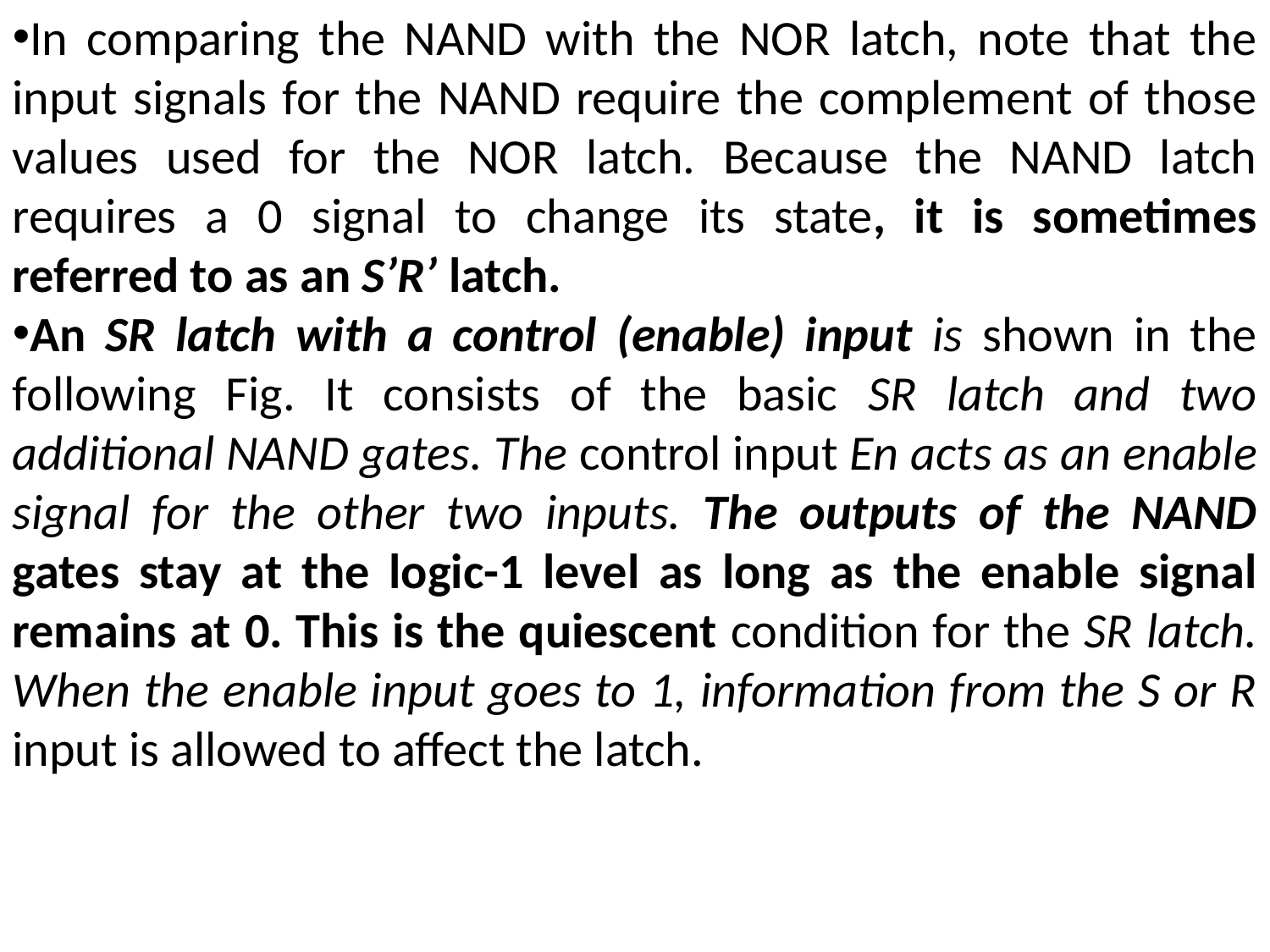

In comparing the NAND with the NOR latch, note that the input signals for the NAND require the complement of those values used for the NOR latch. Because the NAND latch requires a 0 signal to change its state, it is sometimes referred to as an S’R’ latch.
An SR latch with a control (enable) input is shown in the following Fig. It consists of the basic SR latch and two additional NAND gates. The control input En acts as an enable signal for the other two inputs. The outputs of the NAND gates stay at the logic-1 level as long as the enable signal remains at 0. This is the quiescent condition for the SR latch. When the enable input goes to 1, information from the S or R input is allowed to affect the latch.